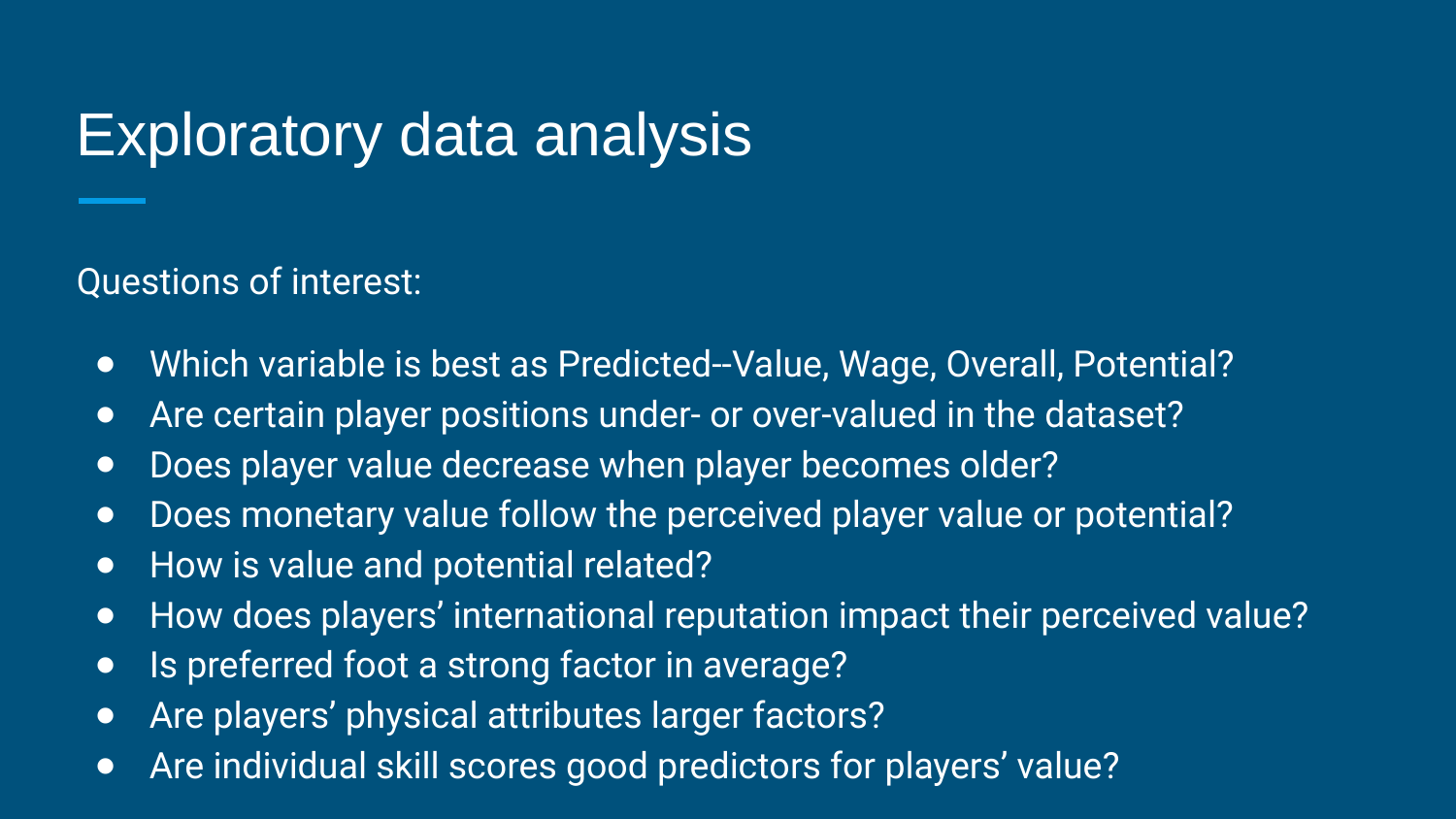

# Exploratory data analysis
Questions of interest:
Which variable is best as Predicted--Value, Wage, Overall, Potential?
Are certain player positions under- or over-valued in the dataset?
Does player value decrease when player becomes older?
Does monetary value follow the perceived player value or potential?
How is value and potential related?
How does players’ international reputation impact their perceived value?
Is preferred foot a strong factor in average?
Are players’ physical attributes larger factors?
Are individual skill scores good predictors for players’ value?